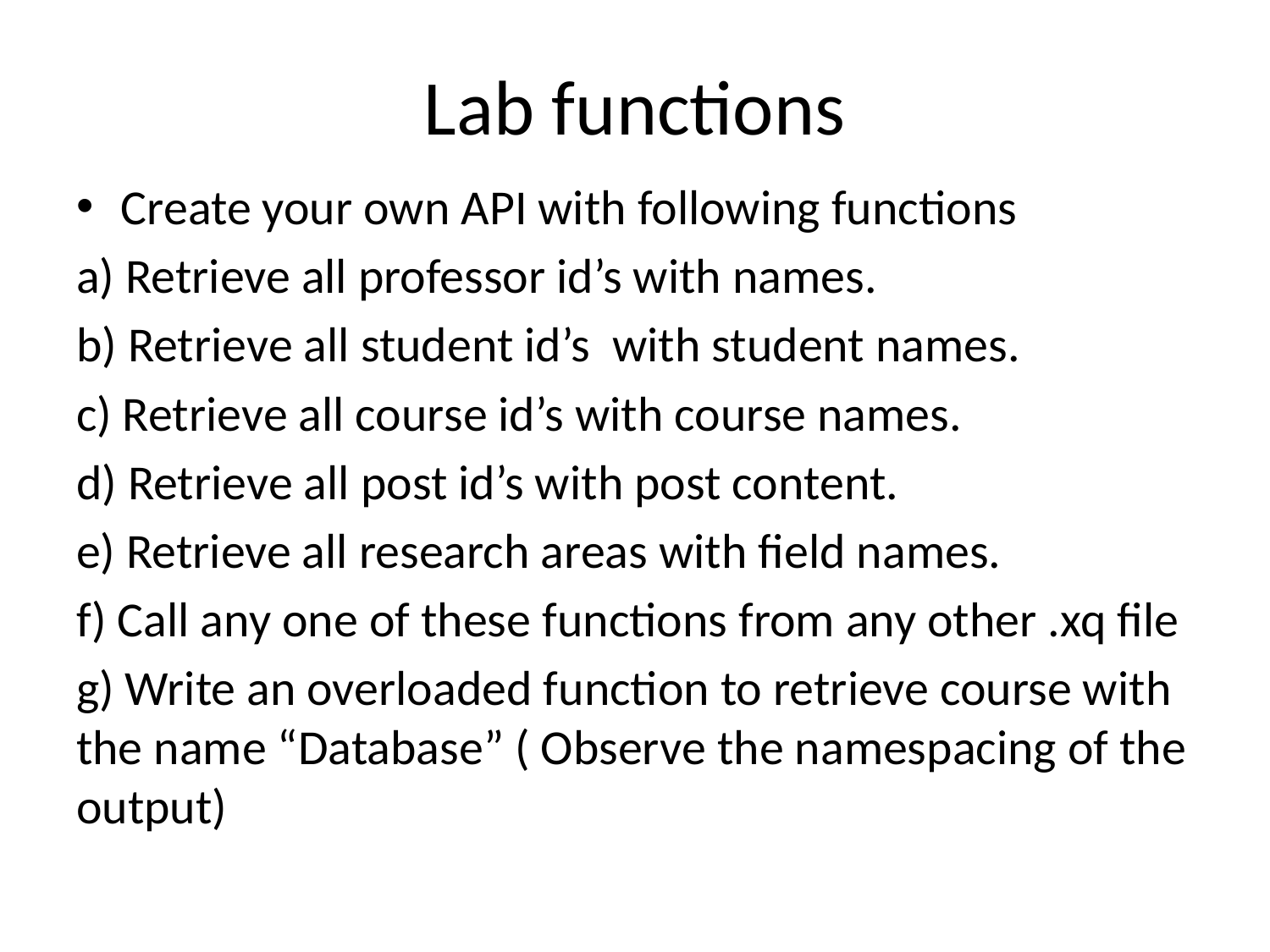

# Lab functions
Create your own API with following functions
a) Retrieve all professor id’s with names.
b) Retrieve all student id’s  with student names.
c) Retrieve all course id’s with course names.
d) Retrieve all post id’s with post content.
e) Retrieve all research areas with field names.
f) Call any one of these functions from any other .xq file
g) Write an overloaded function to retrieve course with the name “Database” ( Observe the namespacing of the output)